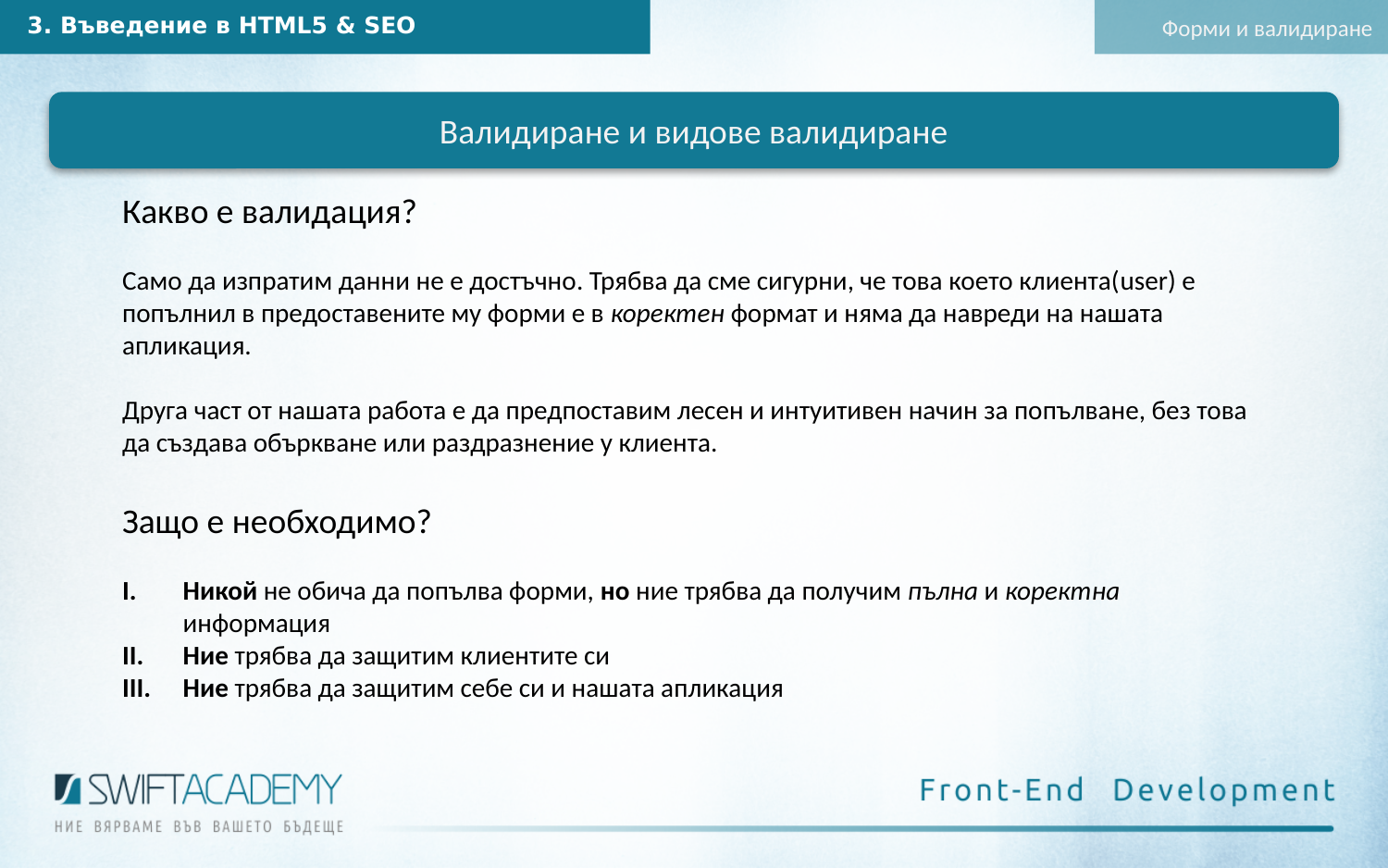

3. Въведение в HTML5 & SEO
Форми и валидиране
Валидиране и видове валидиране
Какво е валидация?

Само да изпратим данни не е достъчно. Трябва да сме сигурни, че това което клиента(user) е попълнил в предоставените му форми е в коректен формат и няма да навреди на нашата апликация.

Друга част от нашата работа е да предпоставим лесен и интуитивен начин за попълване, без това да създава объркване или раздразнение у клиента.

Защо е необходимо?

Никой не обича да попълва форми, но ние трябва да получим пълна и коректна информация
Ние трябва да защитим клиентите си
Ние трябва да защитим себе си и нашата апликация